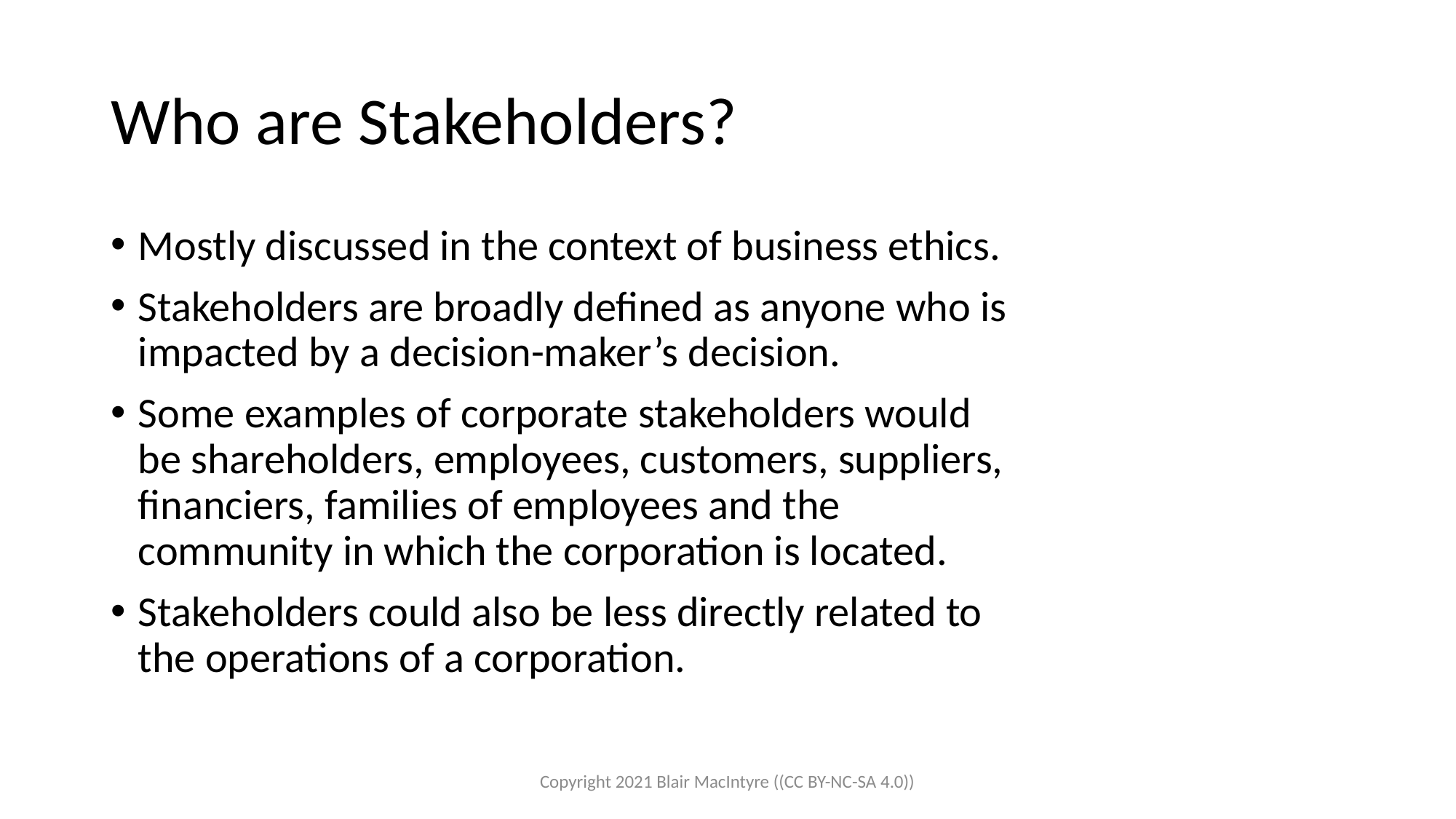

# Who are Stakeholders?
Mostly discussed in the context of business ethics.
Stakeholders are broadly defined as anyone who is impacted by a decision-maker’s decision.
Some examples of corporate stakeholders would be shareholders, employees, customers, suppliers, financiers, families of employees and the community in which the corporation is located.
Stakeholders could also be less directly related to the operations of a corporation.
Copyright 2021 Blair MacIntyre ((CC BY-NC-SA 4.0))